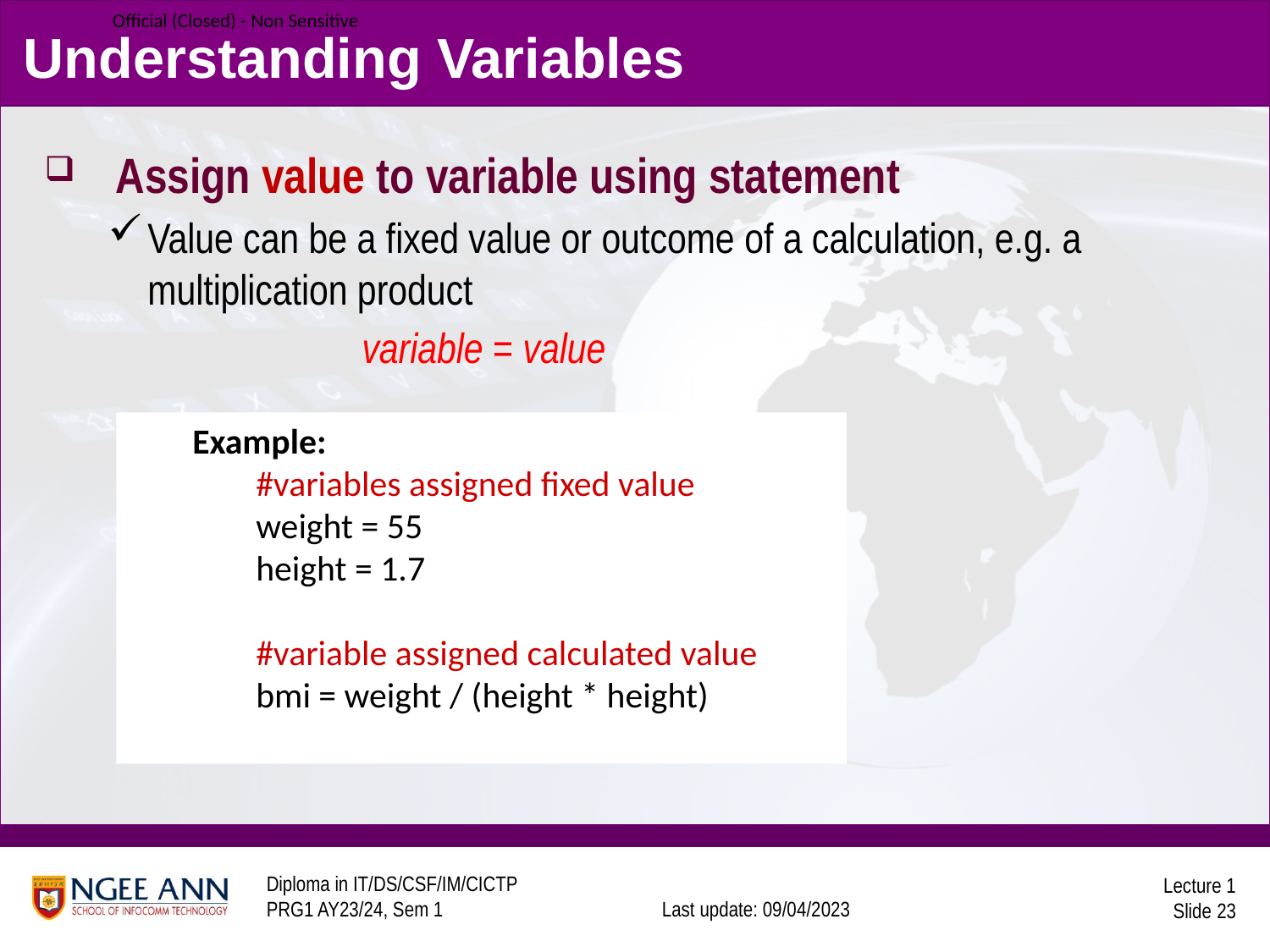

# Understanding Variables
Assign value to variable using statement
Value can be a fixed value or outcome of a calculation, e.g. a multiplication product
		variable = value

Example:
	#variables assigned fixed value
	weight = 55
	height = 1.7

	#variable assigned calculated value
	bmi = weight / (height * height)